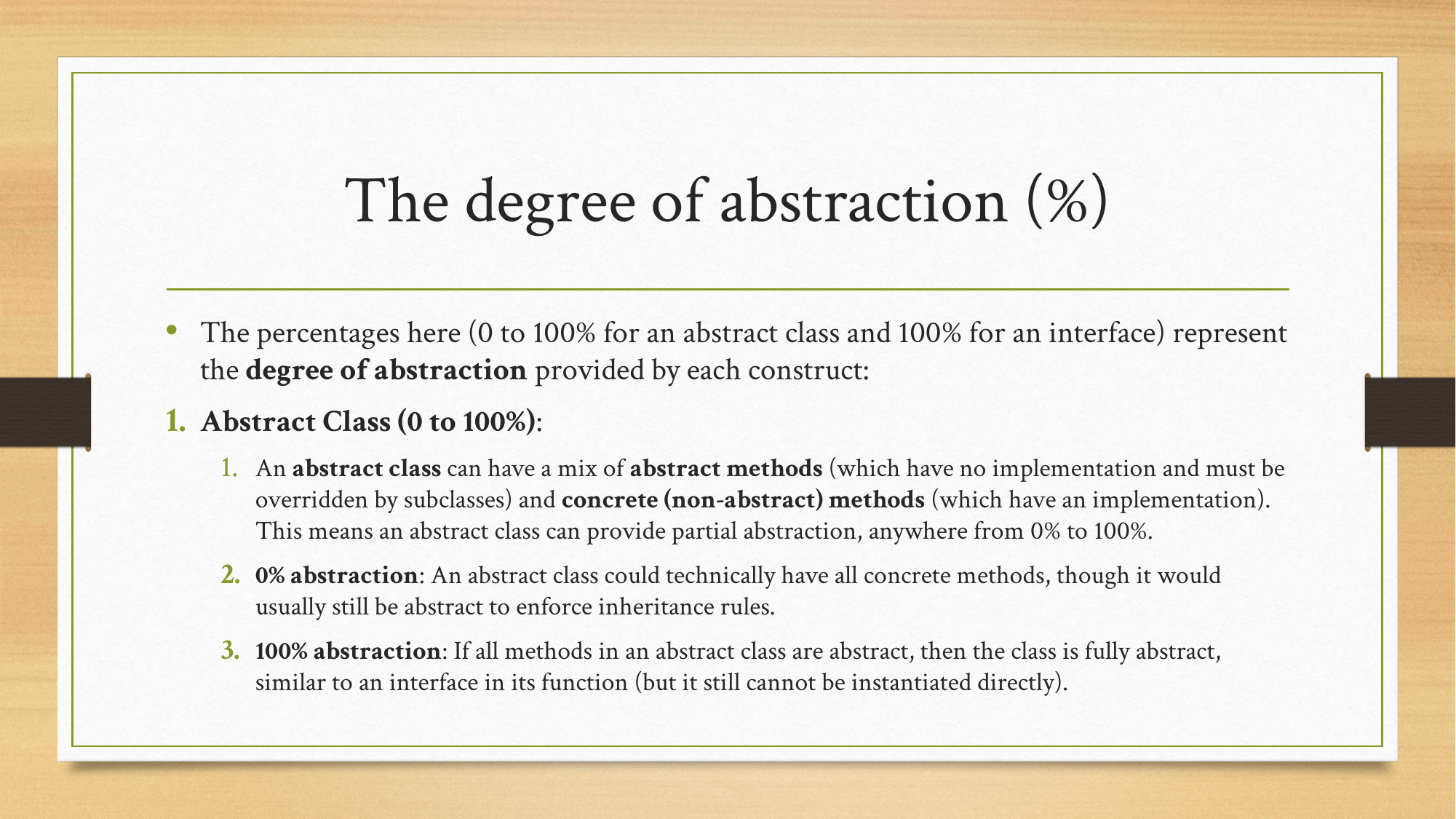

# The degree of abstraction (%)
The percentages here (0 to 100% for an abstract class and 100% for an interface) represent the degree of abstraction provided by each construct:
Abstract Class (0 to 100%):
An abstract class can have a mix of abstract methods (which have no implementation and must be overridden by subclasses) and concrete (non-abstract) methods (which have an implementation). This means an abstract class can provide partial abstraction, anywhere from 0% to 100%.
0% abstraction: An abstract class could technically have all concrete methods, though it would usually still be abstract to enforce inheritance rules.
100% abstraction: If all methods in an abstract class are abstract, then the class is fully abstract, similar to an interface in its function (but it still cannot be instantiated directly).